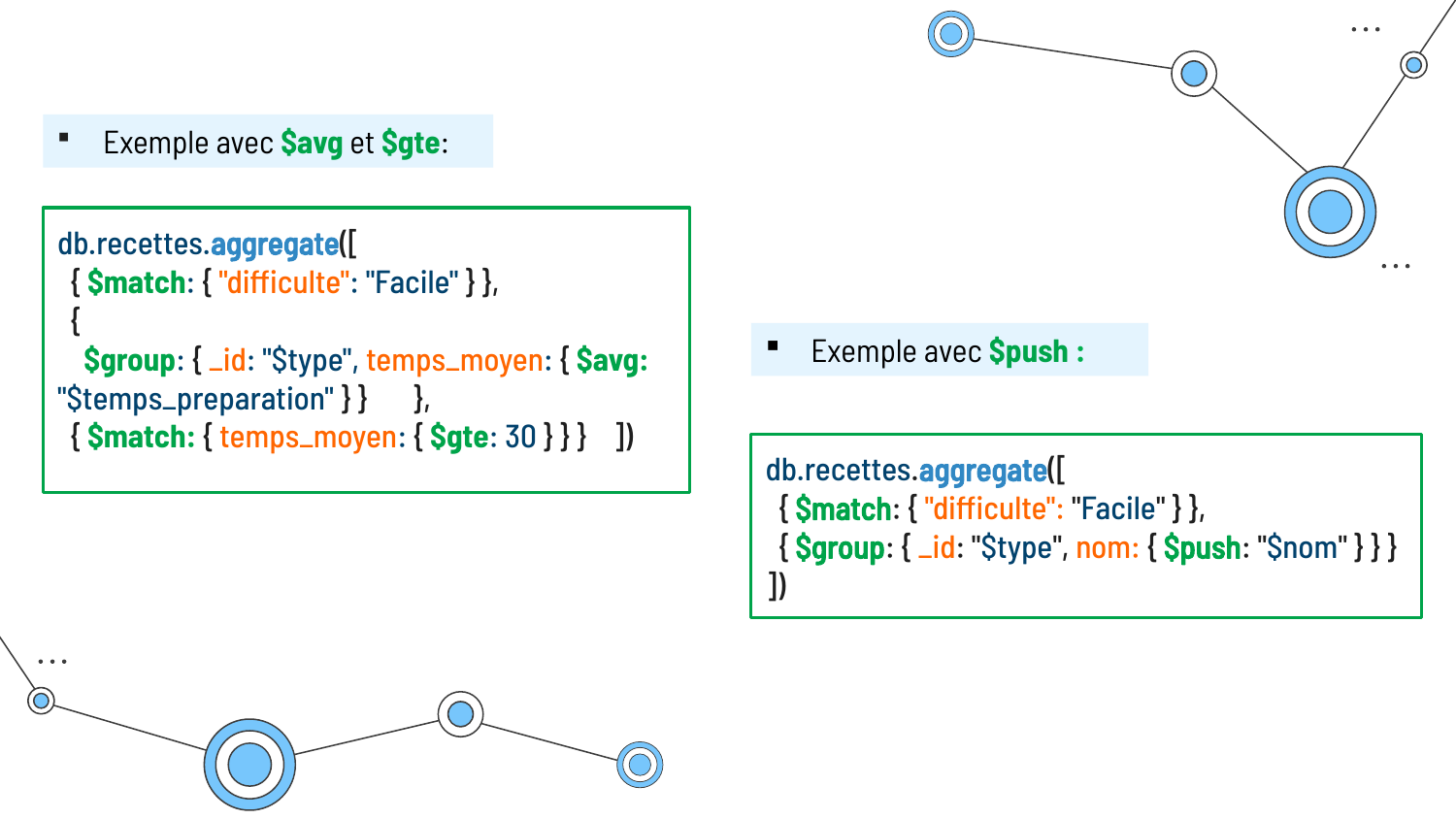

Exemple avec $avg et $gte:
db.recettes.aggregate([
  { $match: { "difficulte": "Facile" } },
  {
    $group: { _id: "$type", temps_moyen: { $avg: "$temps_preparation" } }       },
  { $match: { temps_moyen: { $gte: 30 } } }    ])
Exemple avec $push :
db.recettes.aggregate([
  { $match: { "difficulte": "Facile" } },
  { $group: { _id: "$type", nom: { $push: "$nom" } } }
])